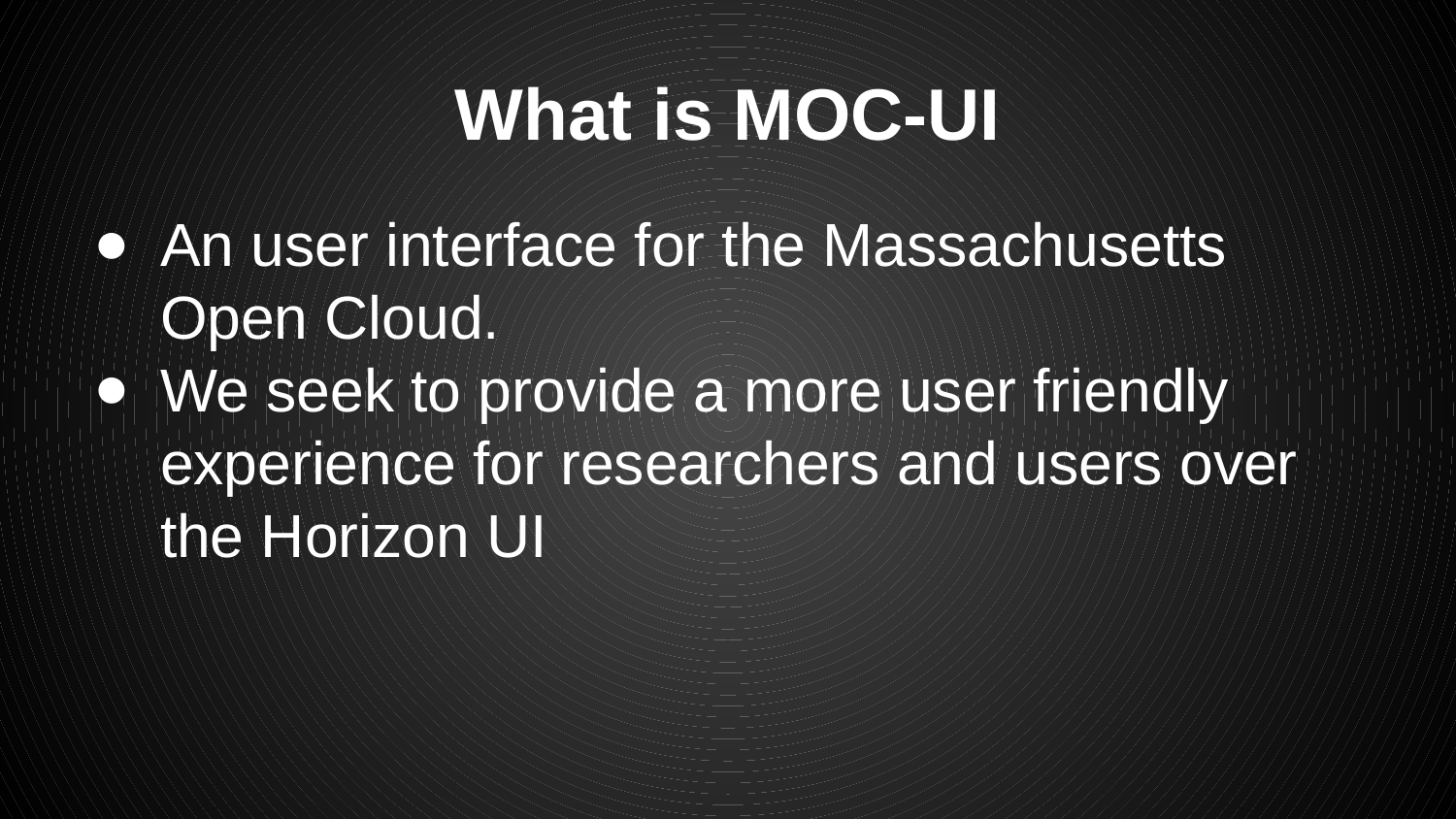

# What is MOC-UI
An user interface for the Massachusetts Open Cloud.
We seek to provide a more user friendly experience for researchers and users over the Horizon UI